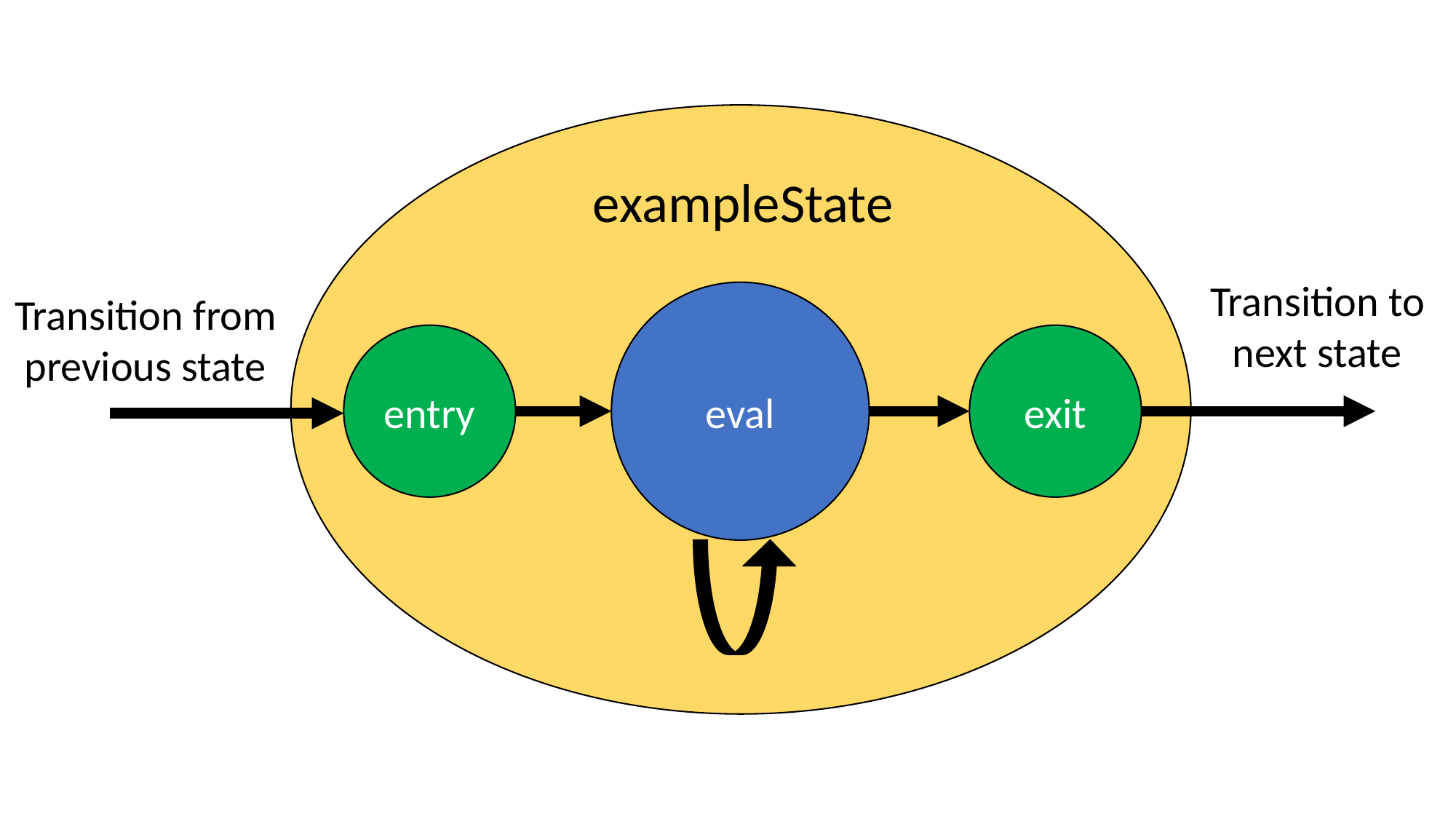

exampleState
Transition to next state
Transition from previous state
eval
entry
exit